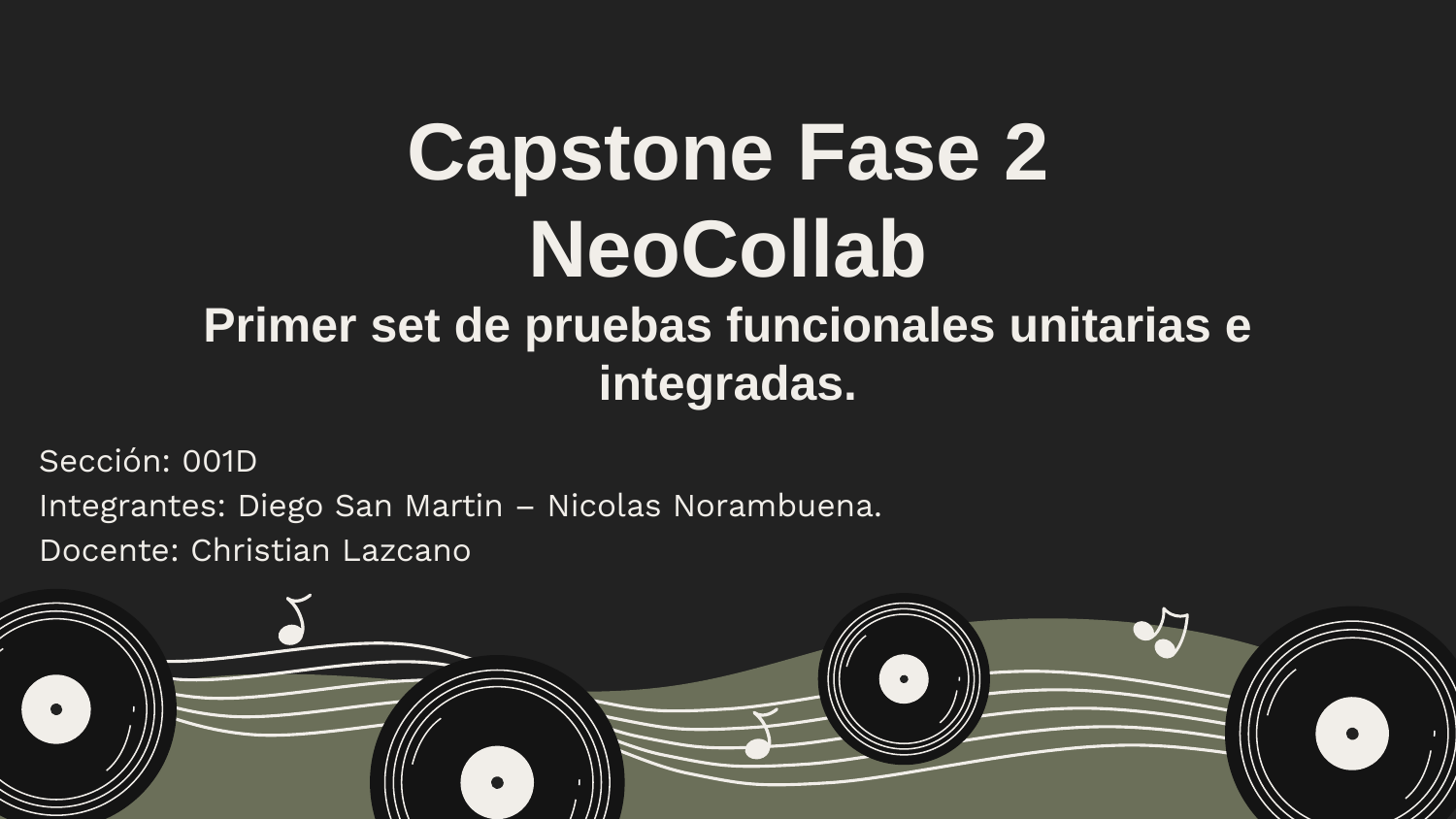

# Capstone Fase 2 NeoCollab Primer set de pruebas funcionales unitarias e integradas.
Sección: 001D
Integrantes: Diego San Martin – Nicolas Norambuena.
Docente: Christian Lazcano